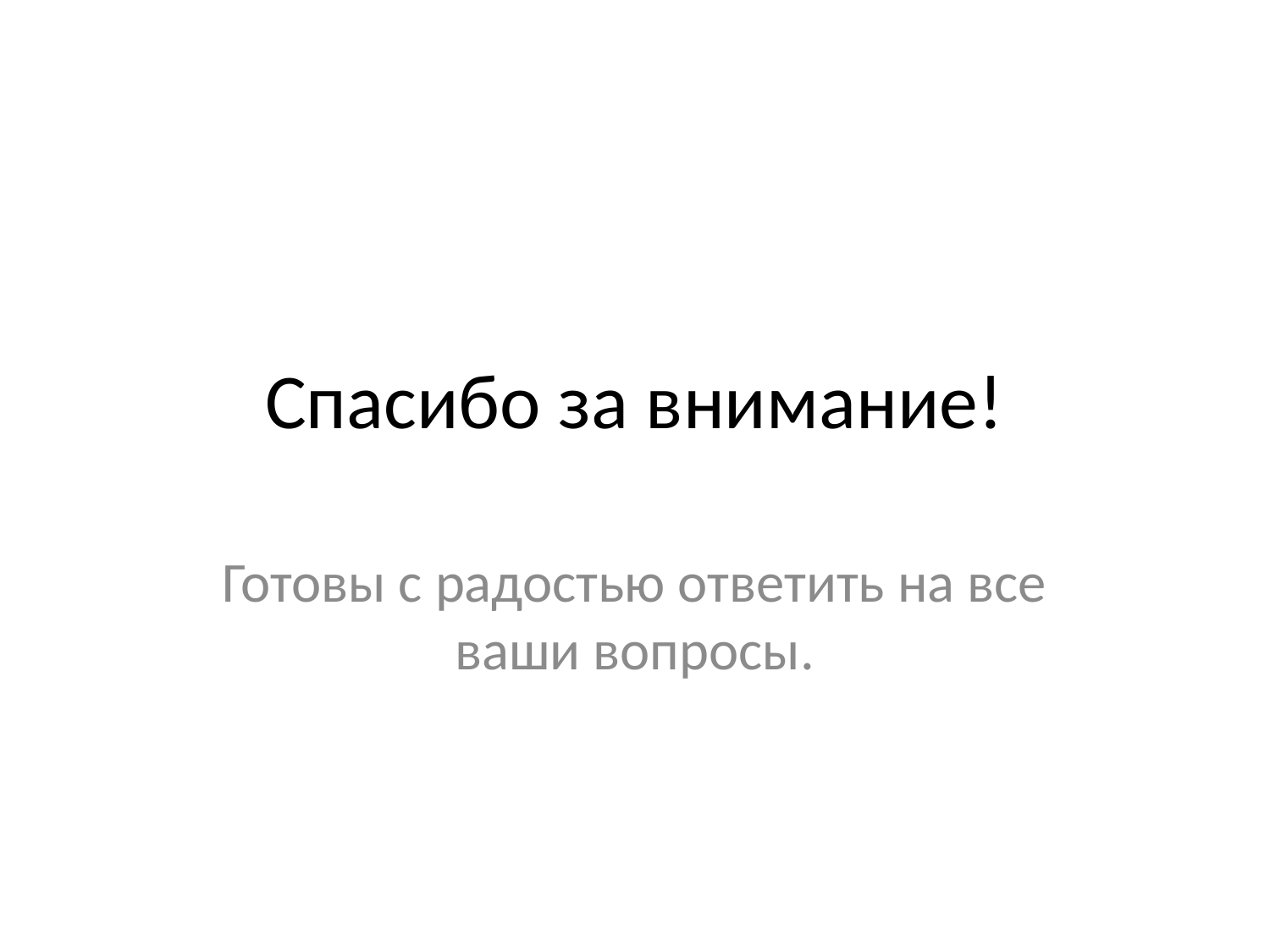

# Спасибо за внимание!
Готовы с радостью ответить на все ваши вопросы.